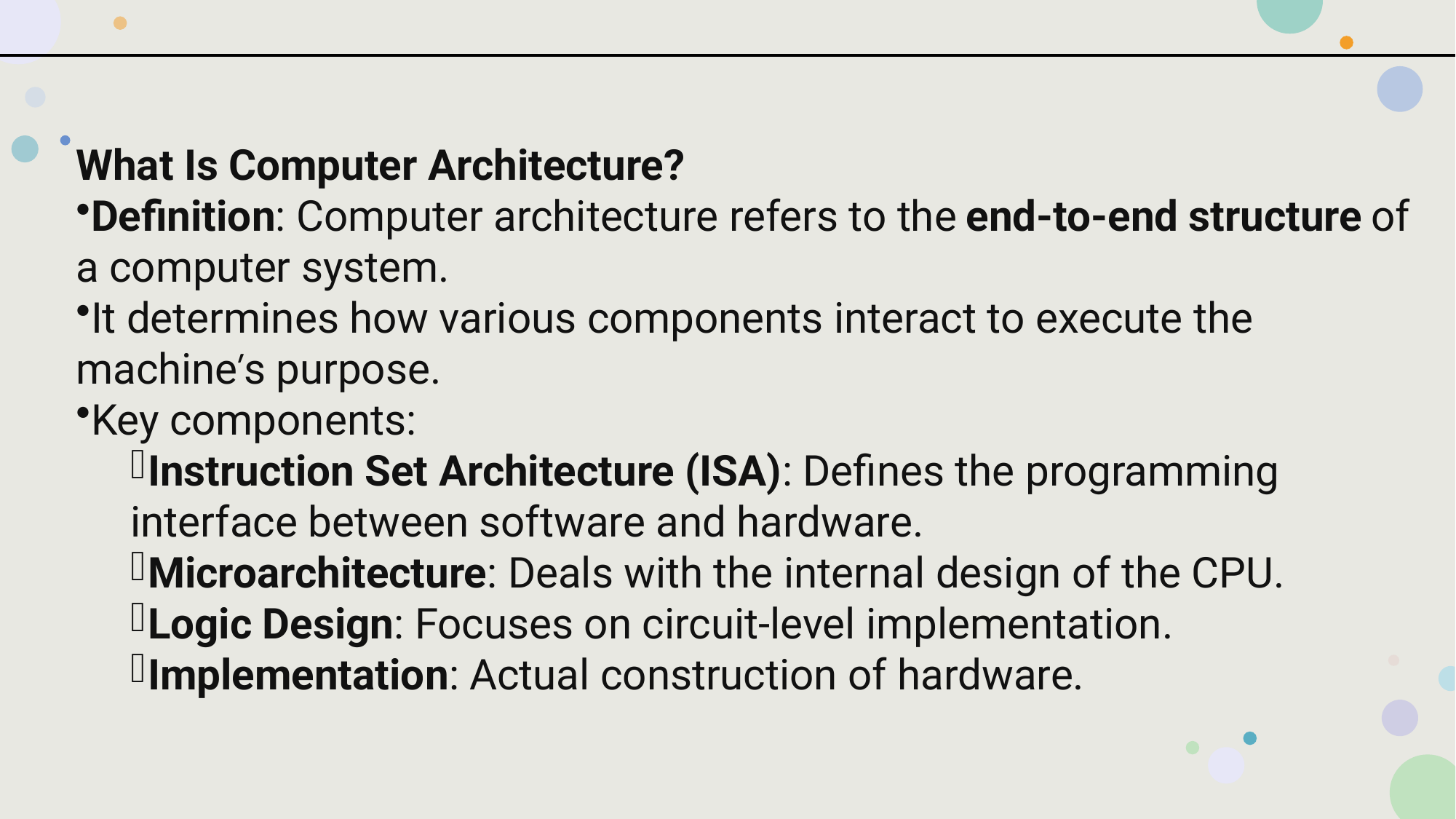

What Is Computer Architecture?
Definition: Computer architecture refers to the end-to-end structure of a computer system.
It determines how various components interact to execute the machine’s purpose.
Key components:
Instruction Set Architecture (ISA): Defines the programming interface between software and hardware.
Microarchitecture: Deals with the internal design of the CPU.
Logic Design: Focuses on circuit-level implementation.
Implementation: Actual construction of hardware.